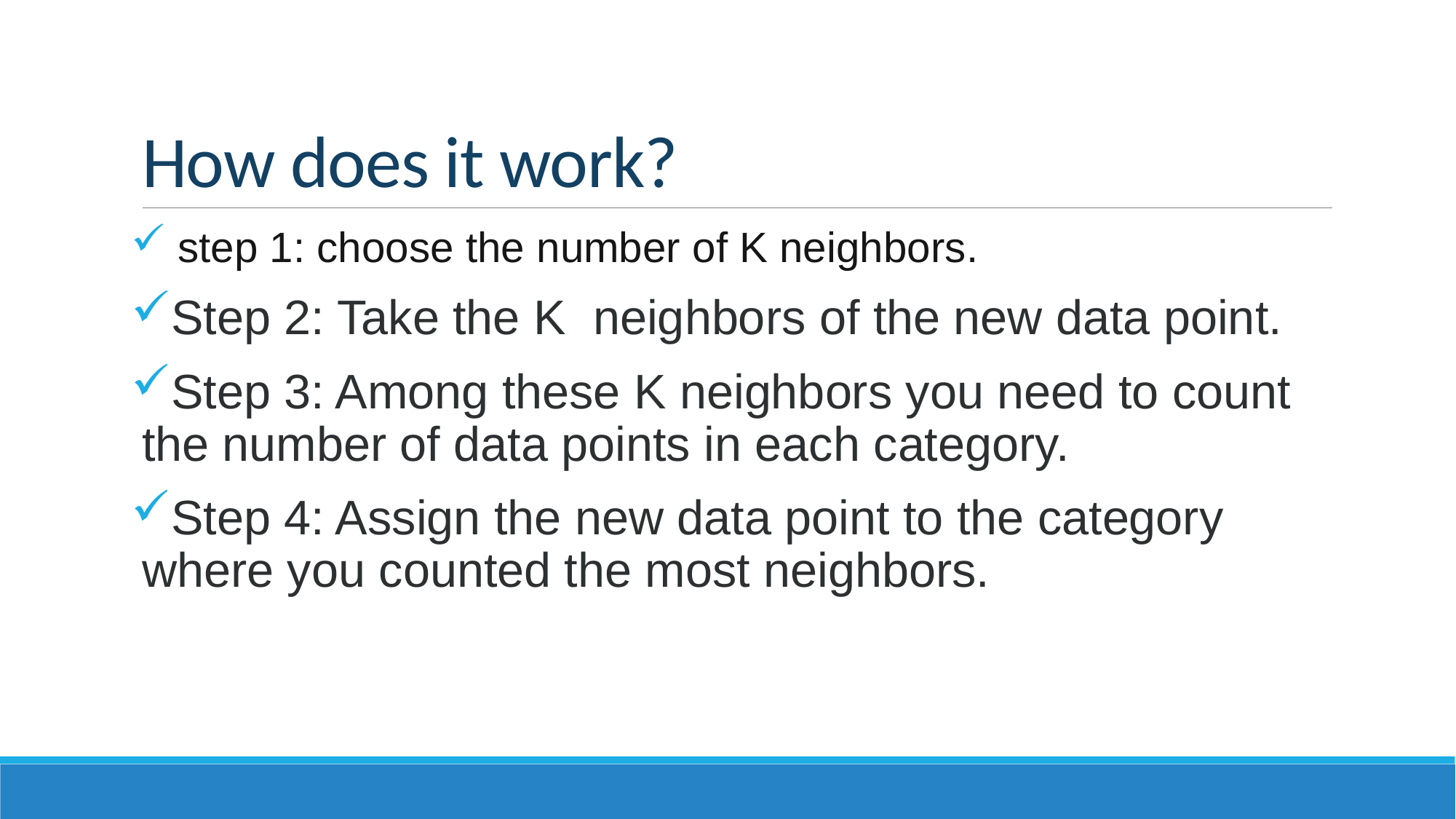

# How does it work?
 step 1: choose the number of K neighbors.
Step 2: Take the K  neighbors of the new data point.
Step 3: Among these K neighbors you need to count the number of data points in each category.
Step 4: Assign the new data point to the category where you counted the most neighbors.